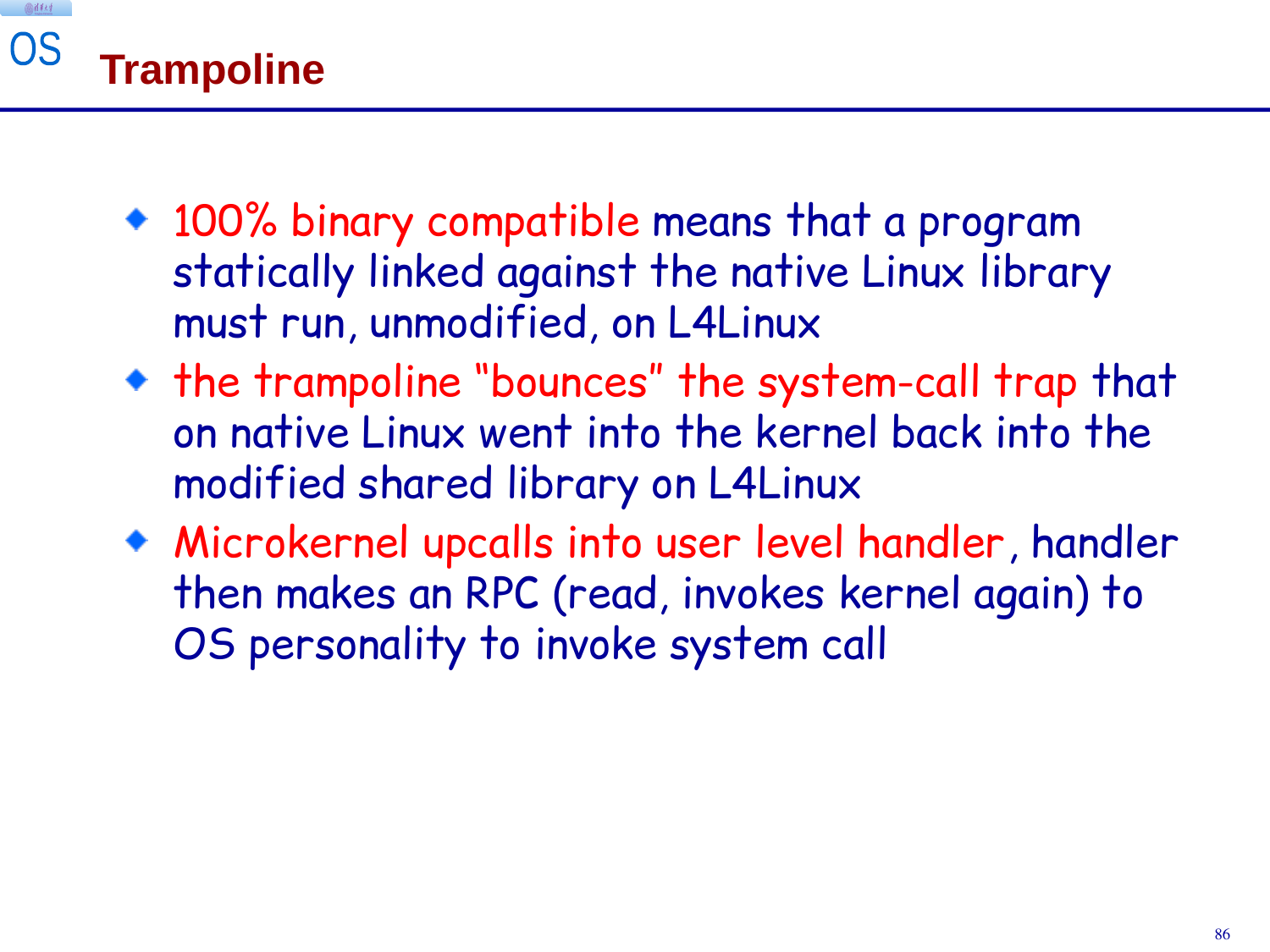

# Trampoline
100% binary compatible means that a program statically linked against the native Linux library must run, unmodified, on L4Linux
the trampoline “bounces” the system-call trap that on native Linux went into the kernel back into the modified shared library on L4Linux
Microkernel upcalls into user level handler, handler then makes an RPC (read, invokes kernel again) to OS personality to invoke system call